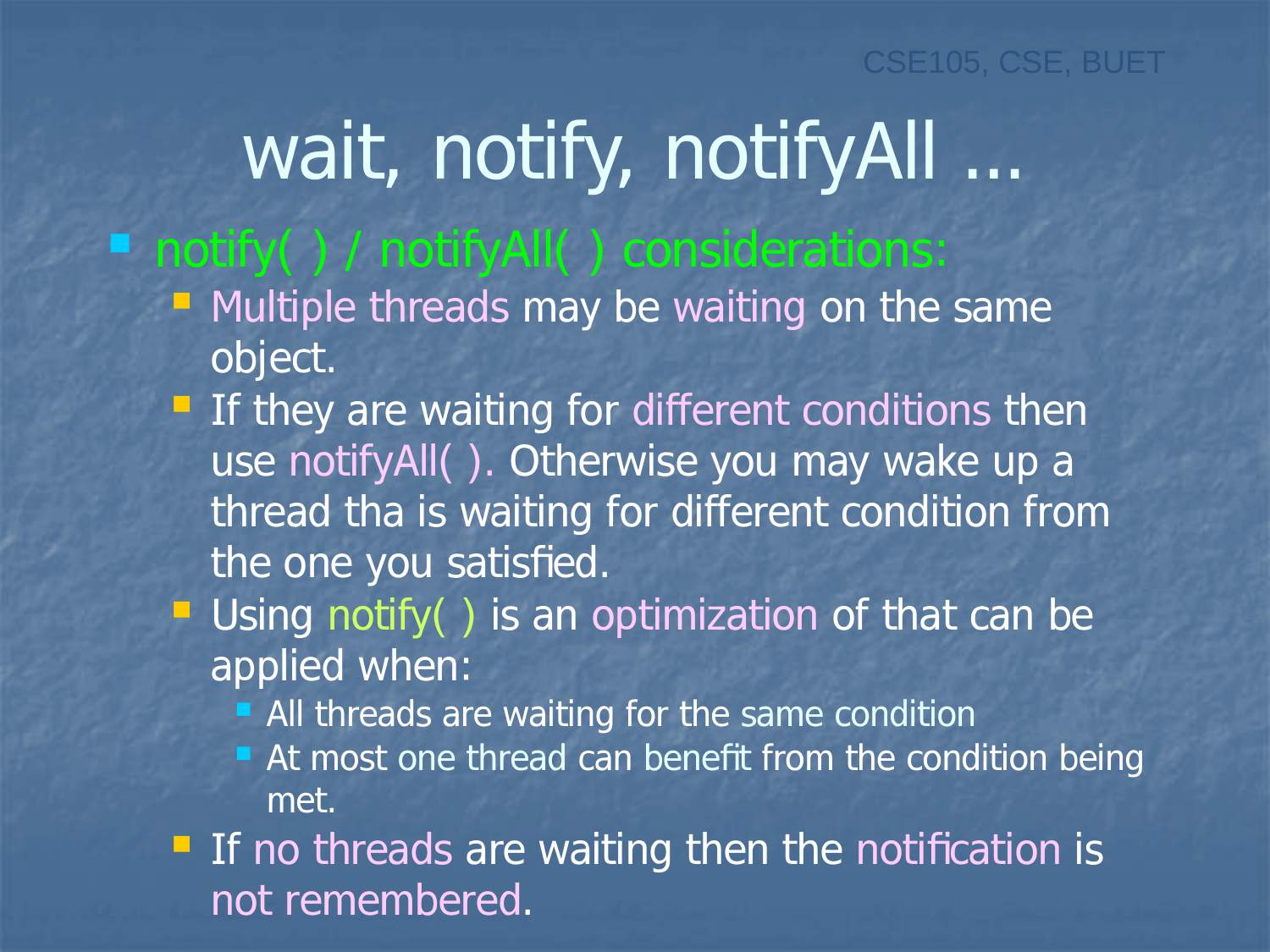

# wait, notify, notifyAll …
notify( ) / notifyAll( ) considerations:
Multiple threads may be waiting on the same object.
If they are waiting for different conditions then use notifyAll( ). Otherwise you may wake up a thread tha is waiting for different condition from the one you satisfied.
Using notify( ) is an optimization of that can be applied when:
All threads are waiting for the same condition
At most one thread can benefit from the condition being met.
If no threads are waiting then the notification is not remembered.